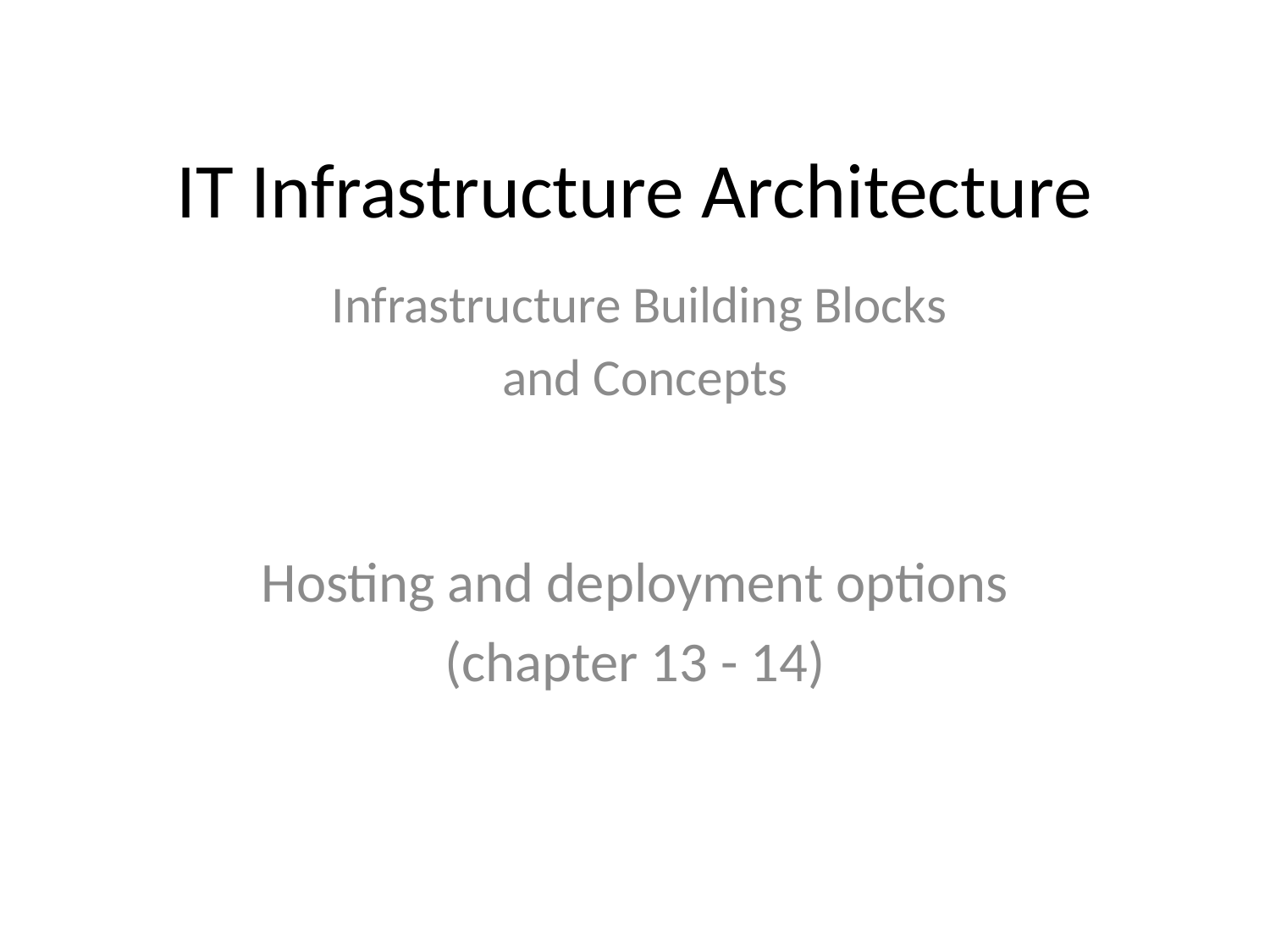

# IT Infrastructure Architecture
Infrastructure Building Blocks
and Concepts
Hosting and deployment options
(chapter 13 - 14)